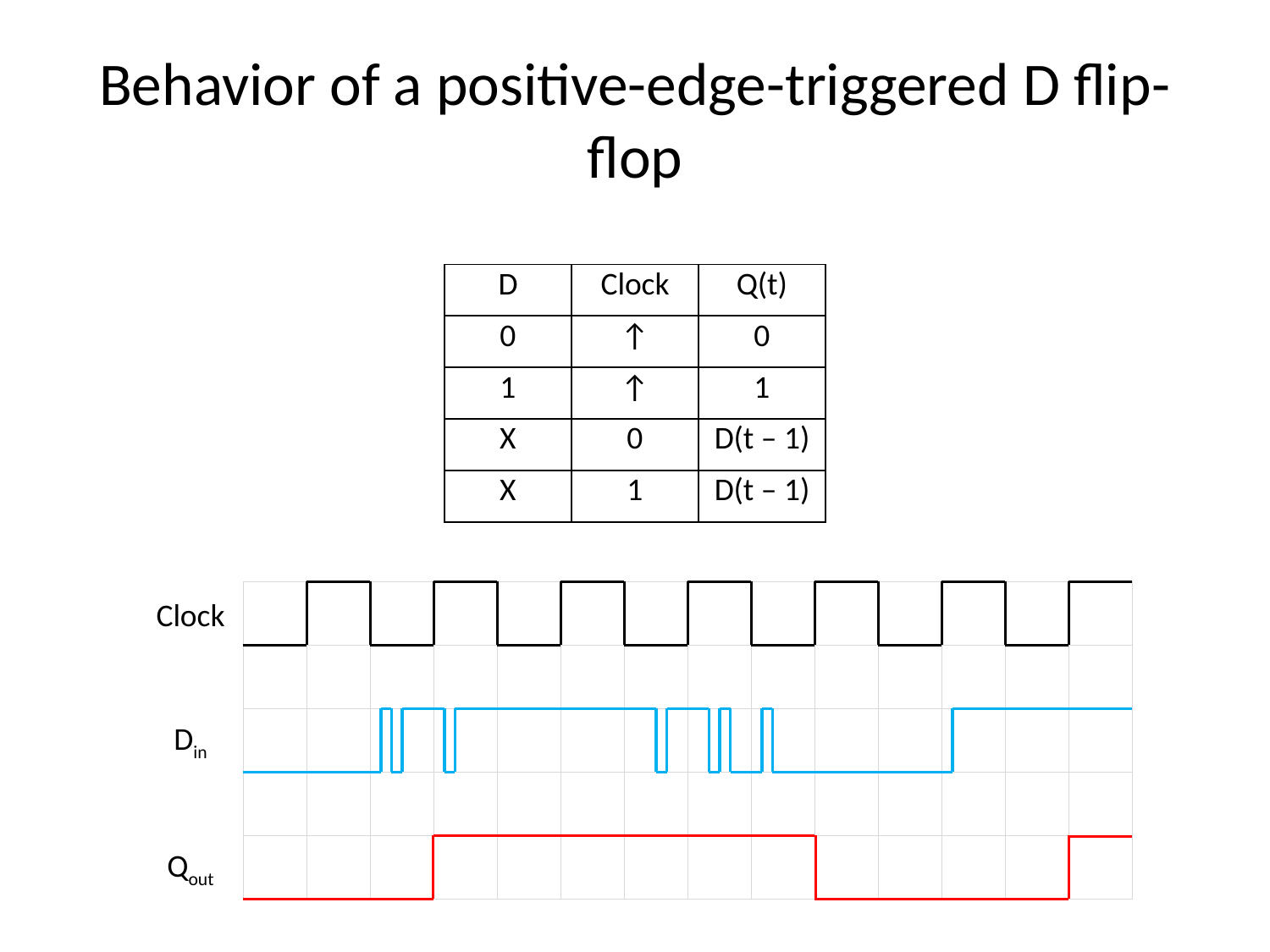

# Behavior of a positive-edge-triggered D flip-flop
| D | Clock | Q(t) |
| --- | --- | --- |
| 0 | ↑ | 0 |
| 1 | ↑ | 1 |
| X | 0 | D(t – 1) |
| X | 1 | D(t – 1) |
Clock

Din

Qout